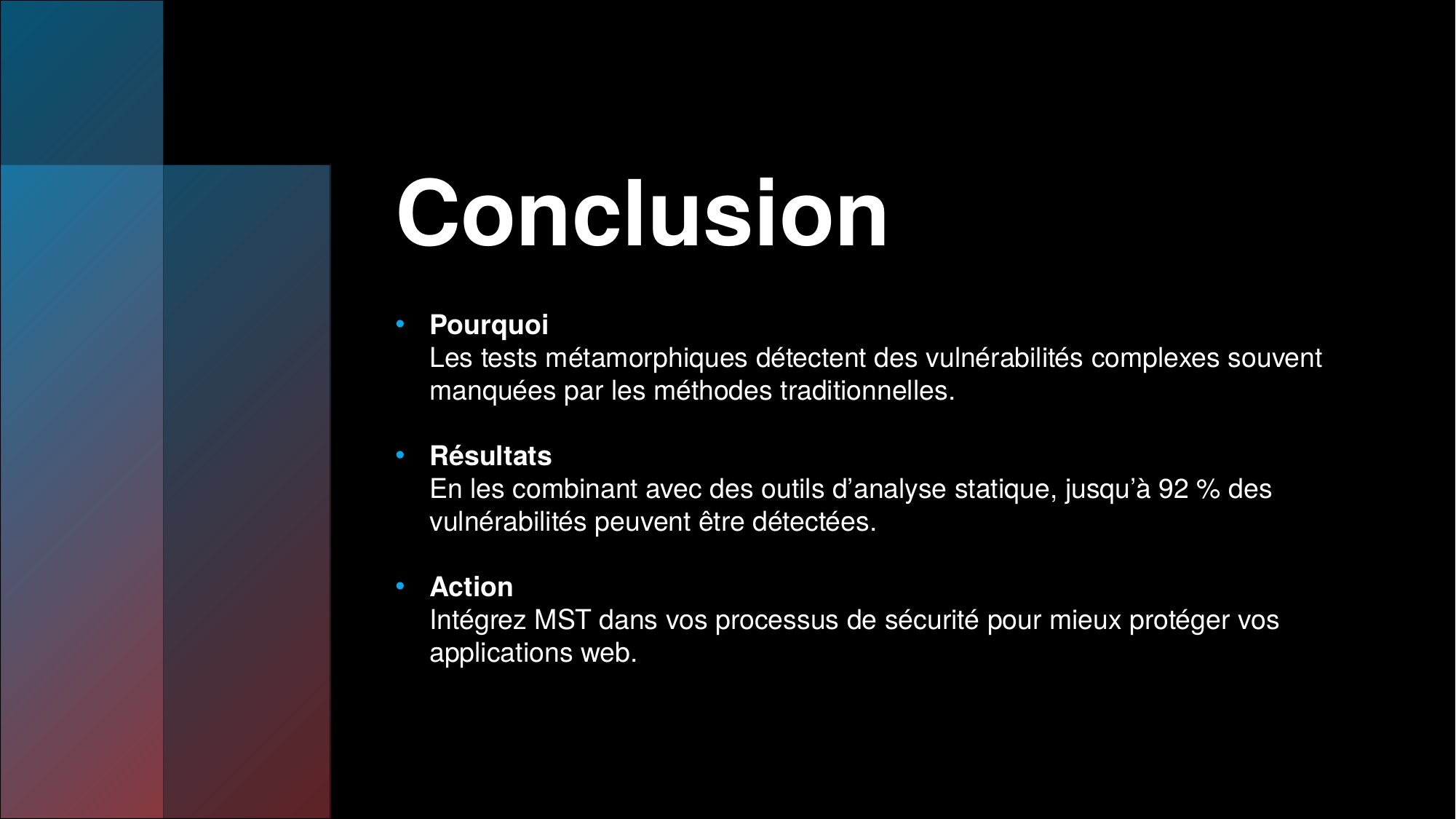

# Conclusion
Pourquoi
Les tests métamorphiques détectent des vulnérabilités complexes souvent manquées par les méthodes traditionnelles.

Résultats
En les combinant avec des outils d’analyse statique, jusqu’à 92 % des vulnérabilités peuvent être détectées.

Action
Intégrez MST dans vos processus de sécurité pour mieux protéger vos applications web.